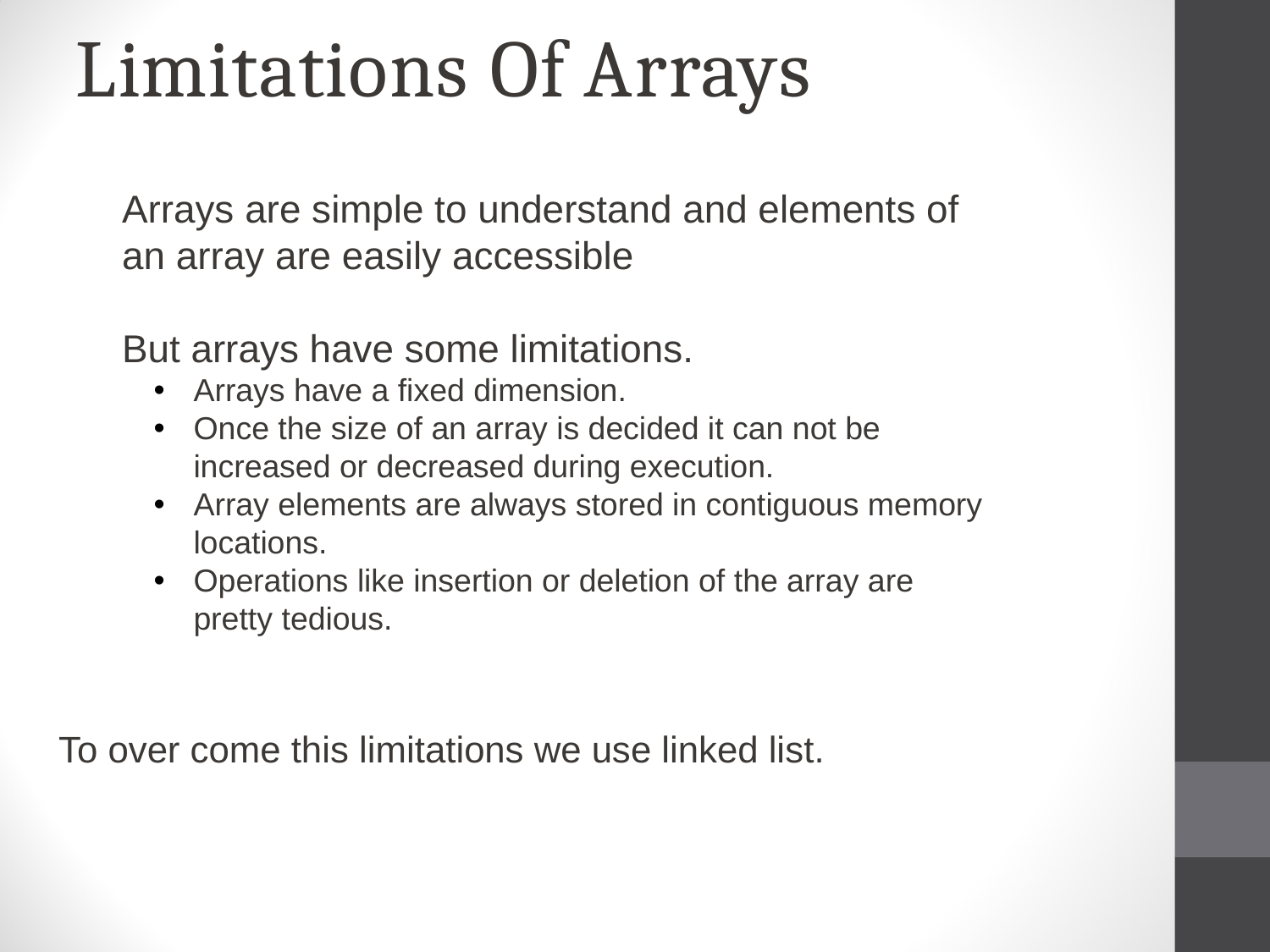

# Limitations Of Arrays
	Arrays are simple to understand and elements of an array are easily accessible

	But arrays have some limitations.
Arrays have a fixed dimension.
Once the size of an array is decided it can not be increased or decreased during execution.
Array elements are always stored in contiguous memory locations.
Operations like insertion or deletion of the array are pretty tedious.

To over come this limitations we use linked list.